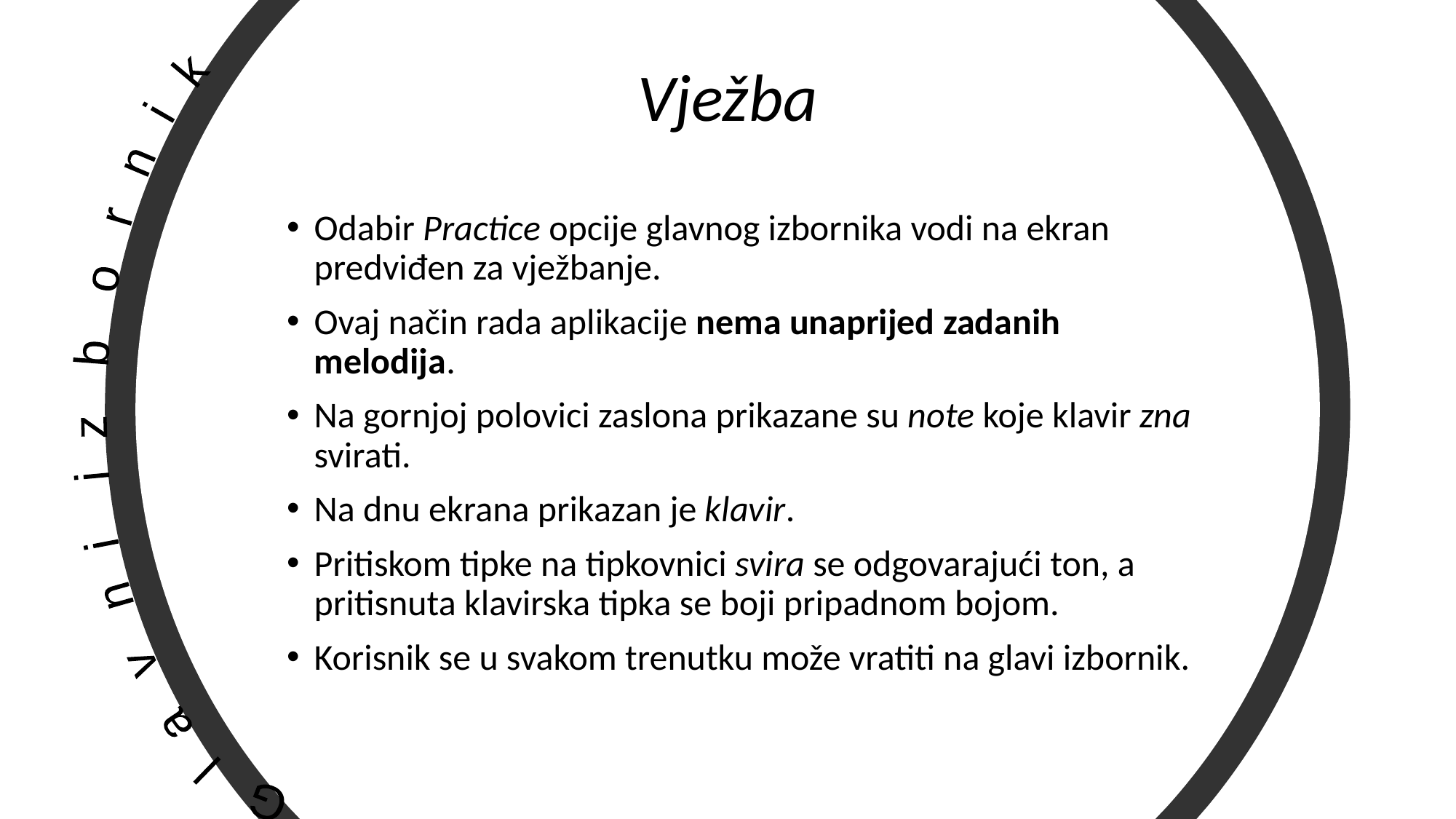

# Vježba
                                          Glavni izbornik
Odabir Practice opcije glavnog izbornika vodi na ekran predviđen za vježbanje.
Ovaj način rada aplikacije nema unaprijed zadanih melodija.
Na gornjoj polovici zaslona prikazane su note koje klavir zna svirati.
Na dnu ekrana prikazan je klavir.
Pritiskom tipke na tipkovnici svira se odgovarajući ton, a pritisnuta klavirska tipka se boji pripadnom bojom.
Korisnik se u svakom trenutku može vratiti na glavi izbornik.